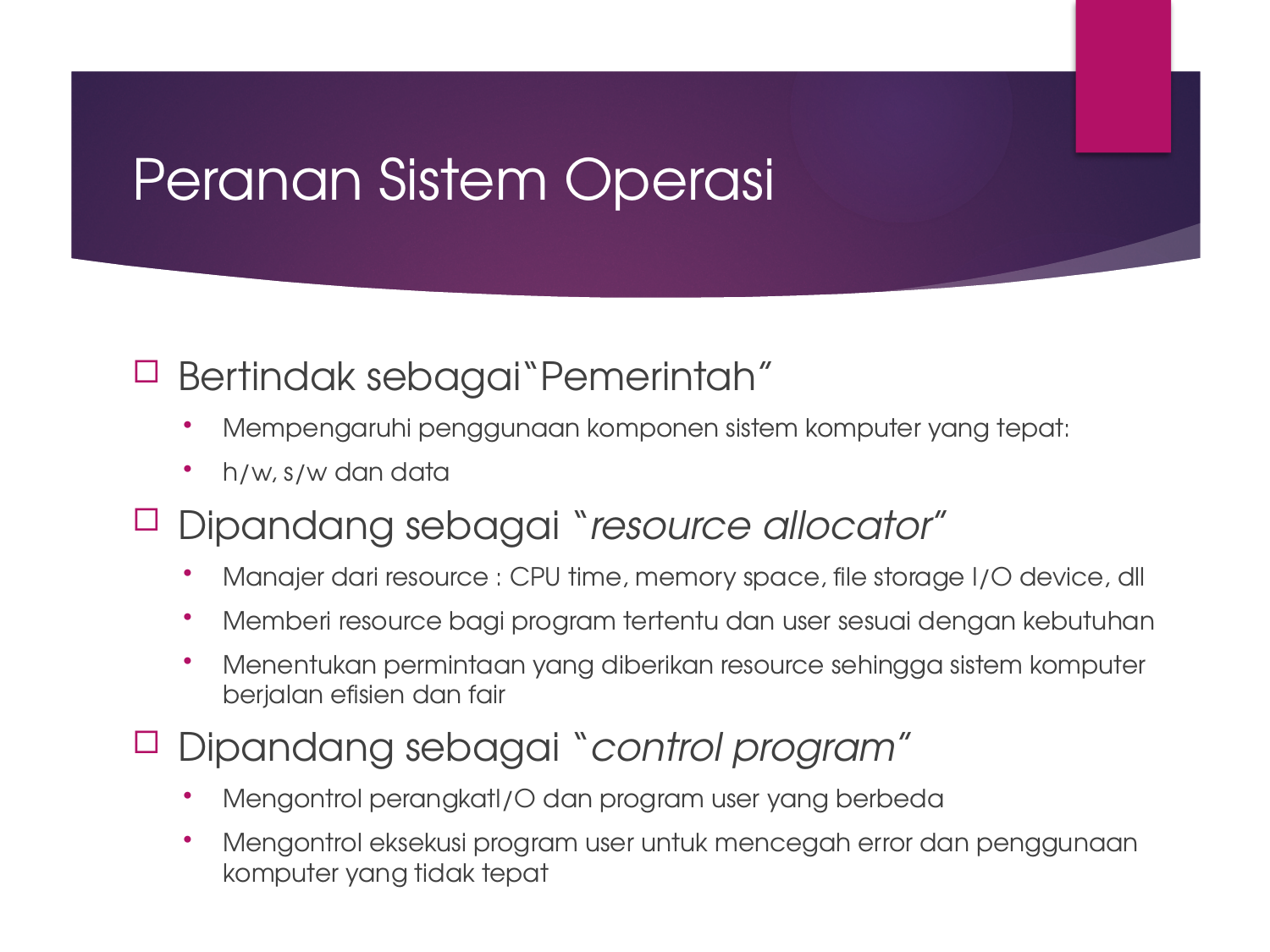

# Peranan Sistem Operasi
Bertindak sebagai“Pemerintah”
Mempengaruhi penggunaan komponen sistem komputer yang tepat:
h/w, s/w dan data
Dipandang sebagai “resource allocator”
Manajer dari resource : CPU time, memory space, file storage I/O device, dll
Memberi resource bagi program tertentu dan user sesuai dengan kebutuhan
Menentukan permintaan yang diberikan resource sehingga sistem komputer berjalan efisien dan fair
Dipandang sebagai “control program”
Mengontrol perangkatI/O dan program user yang berbeda
Mengontrol eksekusi program user untuk mencegah error dan penggunaan komputer yang tidak tepat